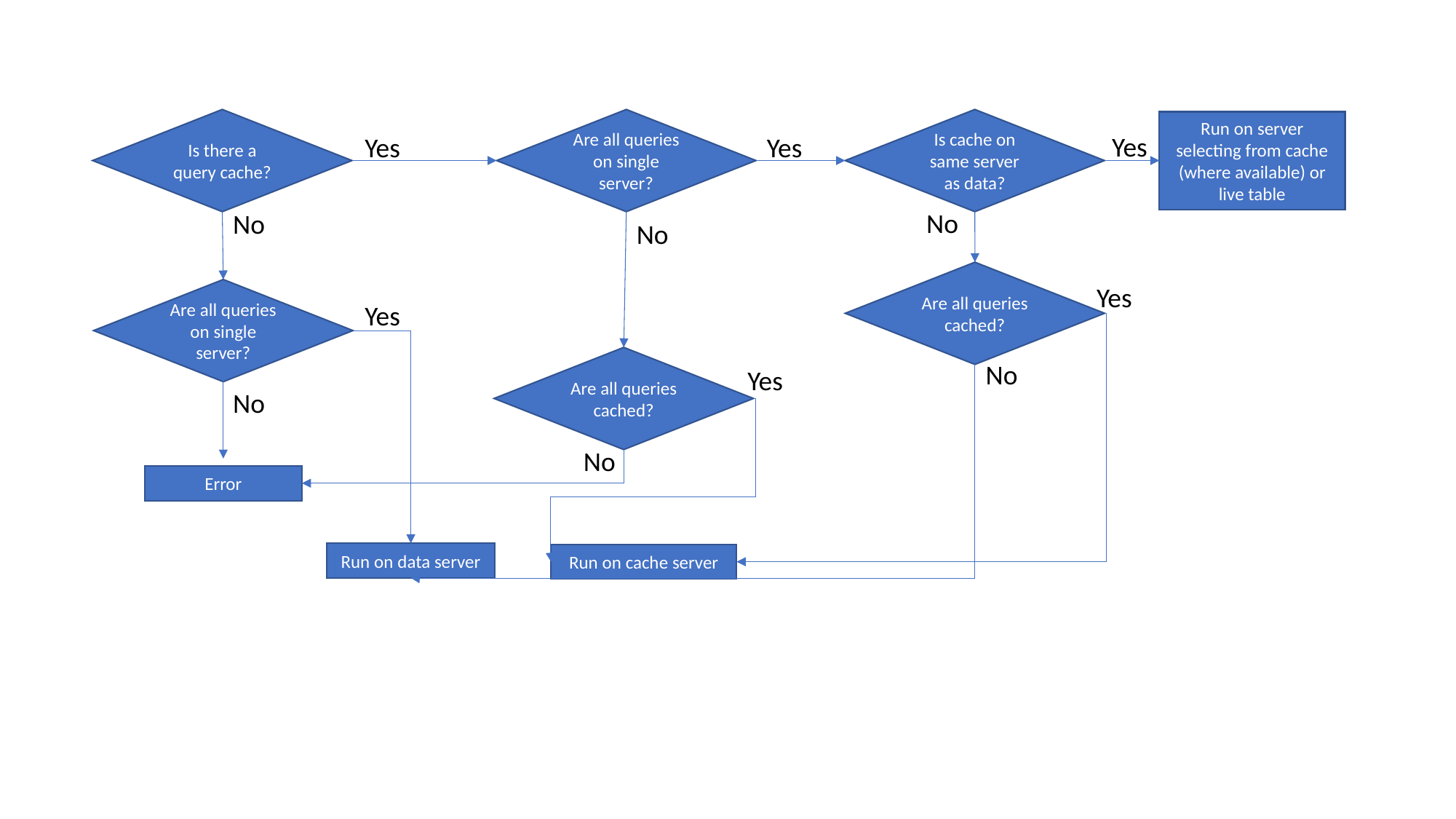

Are all queries on single server?
Is cache on same server as data?
Is there a query cache?
Run on server selecting from cache (where available) or live table
Yes
Yes
Yes
No
No
No
Are all queries cached?
Yes
Are all queries on single server?
Yes
Are all queries cached?
No
Yes
No
No
Error
Run on data server
Run on cache server